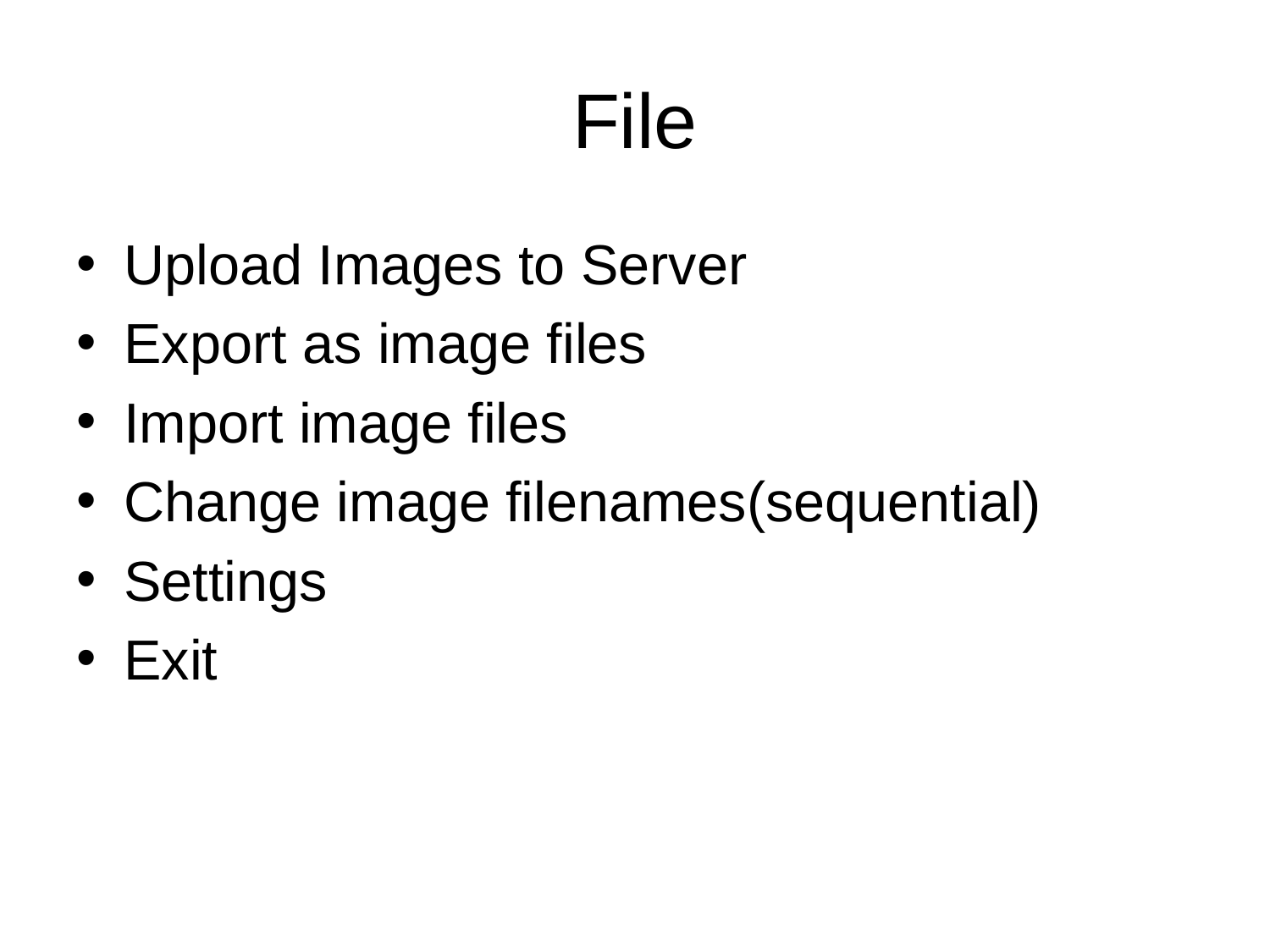

# File
Upload Images to Server
Export as image files
Import image files
Change image filenames(sequential)
Settings
Exit